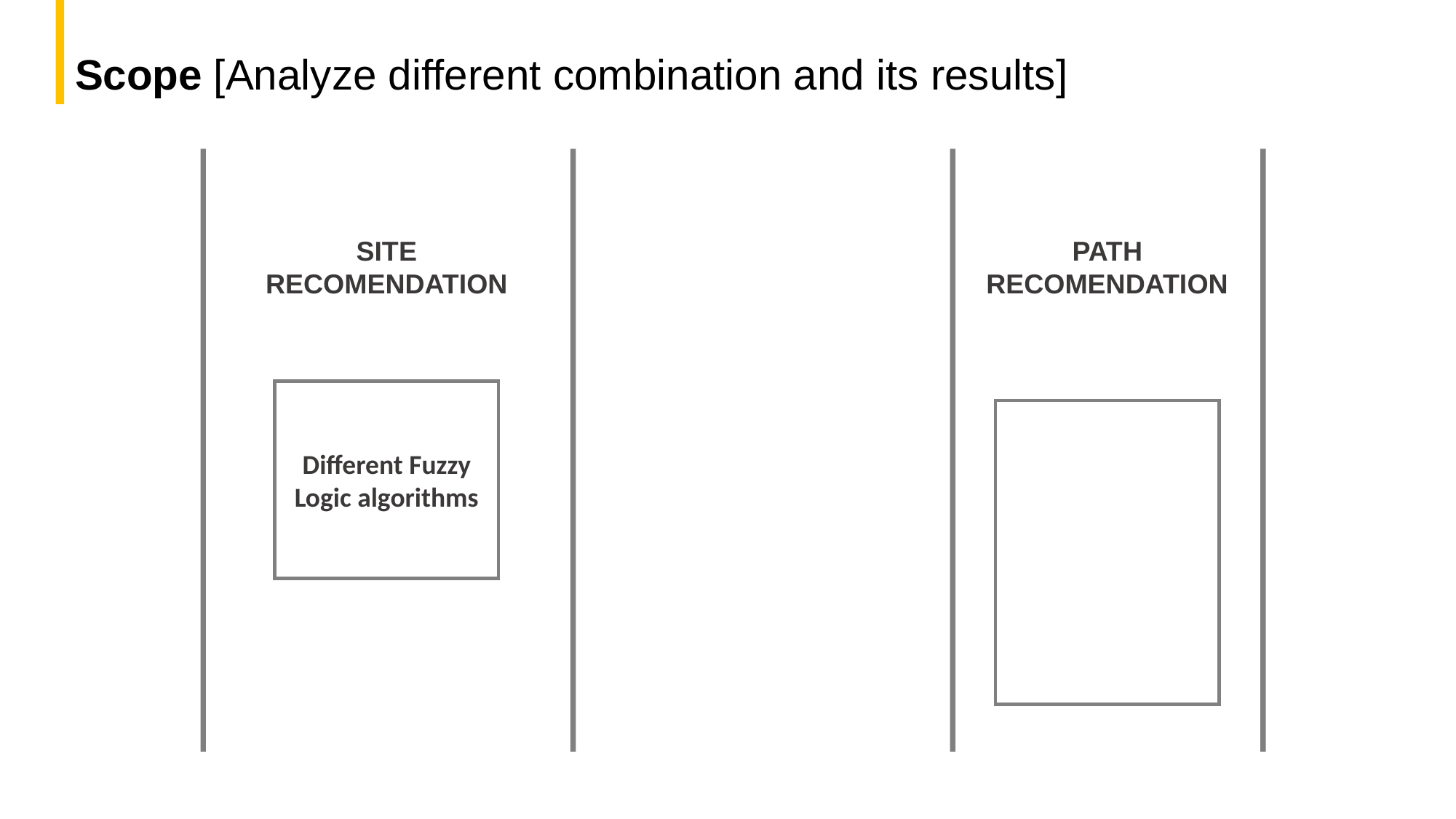

Scope [Analyze different combination and its results]

SITE RECOMENDATION
PATH RECOMENDATION
Different Fuzzy Logic algorithms